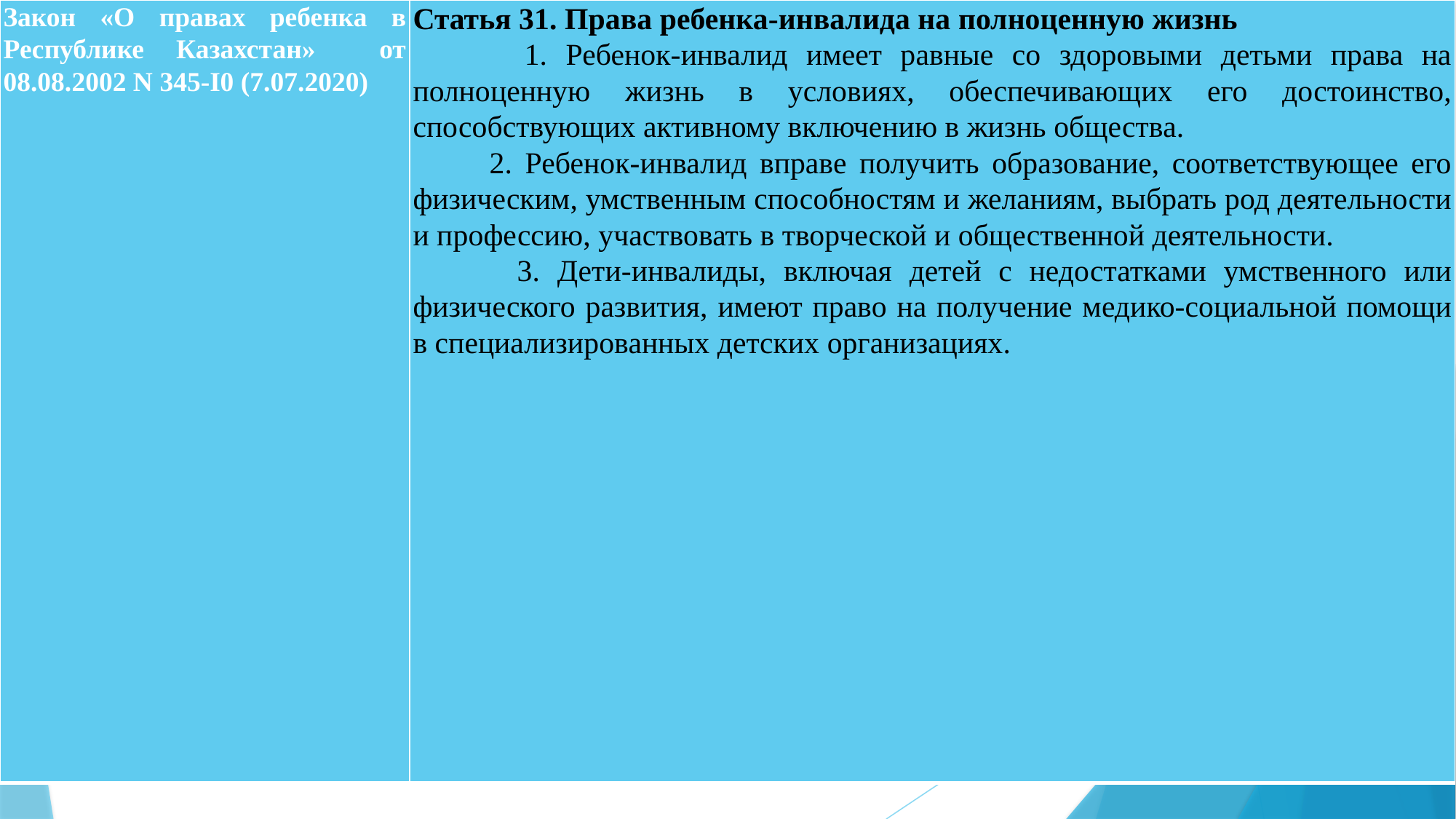

| Закон «О правах ребенка в Республике Казахстан» от 08.08.2002 N 345-I0 (7.07.2020) | Статья 31. Права ребенка-инвалида на полноценную жизнь 1. Ребенок-инвалид имеет равные со здоровыми детьми права на полноценную жизнь в условиях, обеспечивающих его достоинство, способствующих активному включению в жизнь общества. 2. Ребенок-инвалид вправе получить образование, соответствующее его физическим, умственным способностям и желаниям, выбрать род деятельности и профессию, участвовать в творческой и общественной деятельности. 3. Дети-инвалиды, включая детей с недостатками умственного или физического развития, имеют право на получение медико-социальной помощи в специализированных детских организациях. |
| --- | --- |